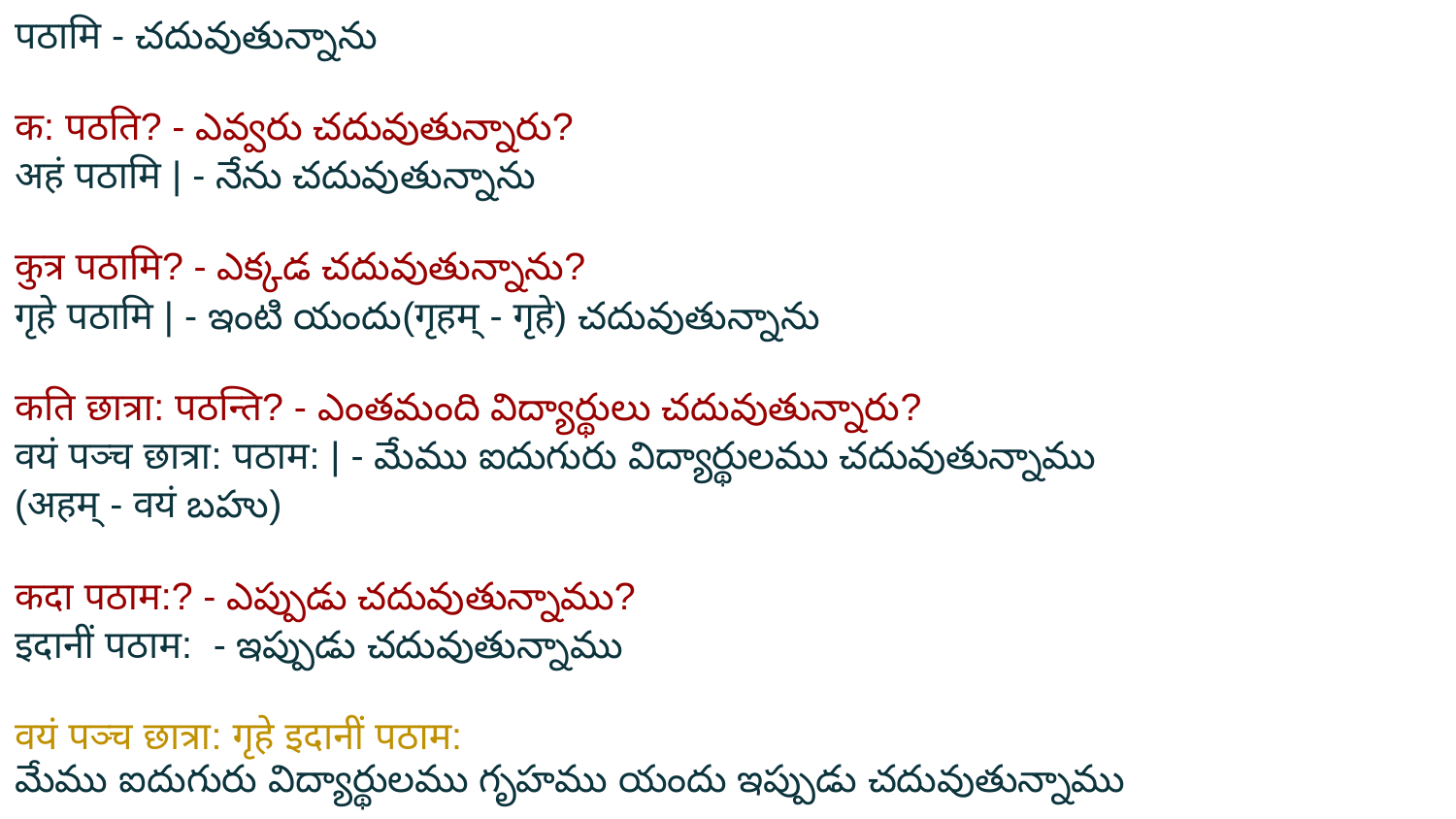

पठामि - చదువుతున్నాను

क: पठति? - ఎవ్వరు చదువుతున్నారు?
अहं पठामि | - నేను చదువుతున్నాను

कुत्र पठामि? - ఎక్కడ చదువుతున్నాను?
गृहे पठामि | - ఇంటి యందు(गृहम् - गृहे) చదువుతున్నాను

कति छात्रा: पठन्ति? - ఎంతమంది విద్యార్థులు చదువుతున్నారు?
वयं पञ्च छात्रा: पठाम: | - మేము ఐదుగురు విద్యార్థులము చదువుతున్నాము
(अहम् - वयं బహు)

कदा पठाम:? - ఎప్పుడు చదువుతున్నాము?
इदानीं पठाम:  - ఇప్పుడు చదువుతున్నాము

वयं पञ्च छात्रा: गृहे इदानीं पठाम:
మేము ఐదుగురు విద్యార్థులము గృహము యందు ఇప్పుడు చదువుతున్నాము